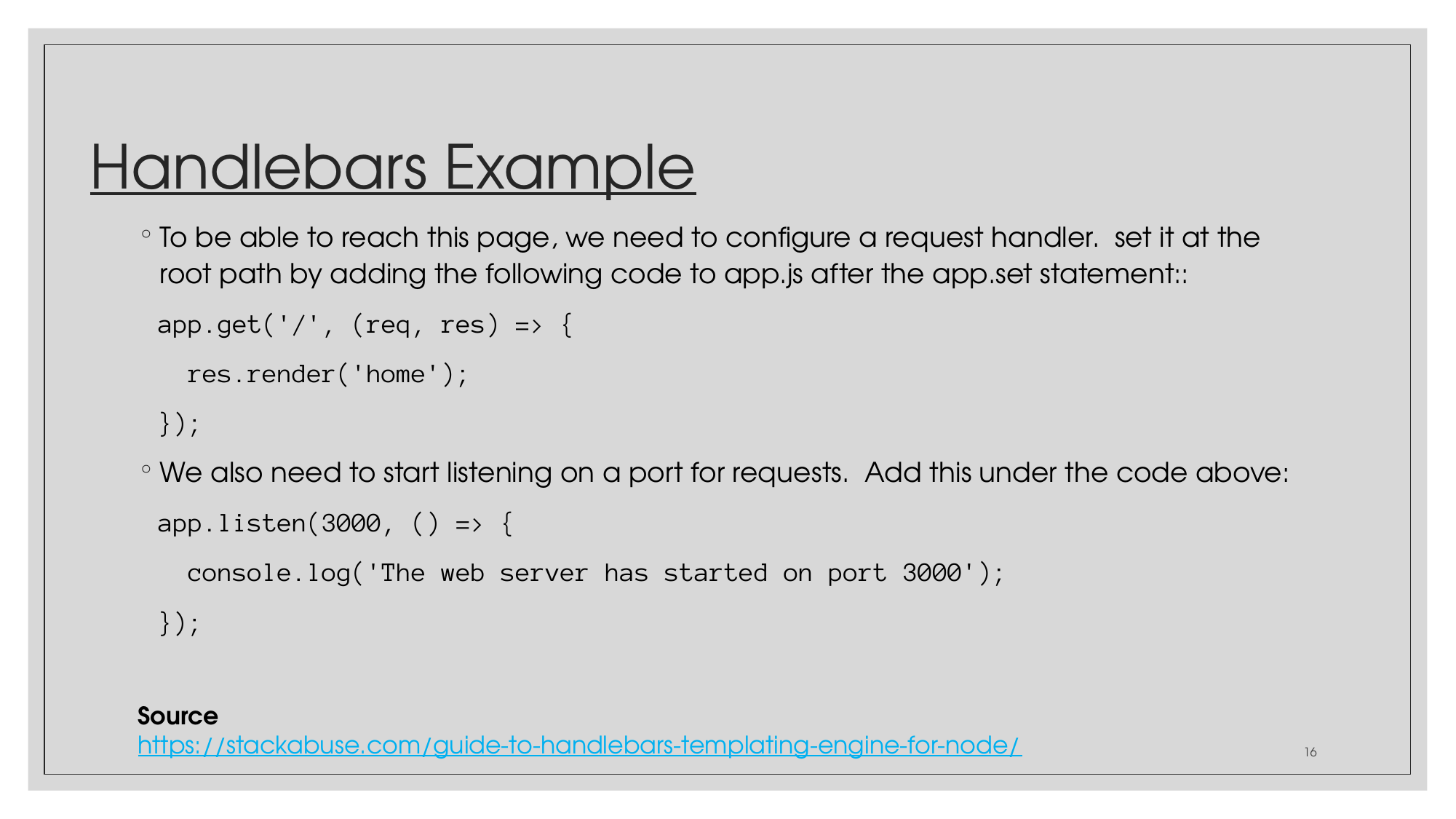

# Handlebars Example
To be able to reach this page, we need to configure a request handler.  set it at the root path by adding the following code to app.js after the app.set statement::
app.get('/', (req, res) => {
  res.render('home');
});
We also need to start listening on a port for requests.  Add this under the code above:
app.listen(3000, () => {
  console.log('The web server has started on port 3000');
});
Source
https://stackabuse.com/guide-to-handlebars-templating-engine-for-node/
16